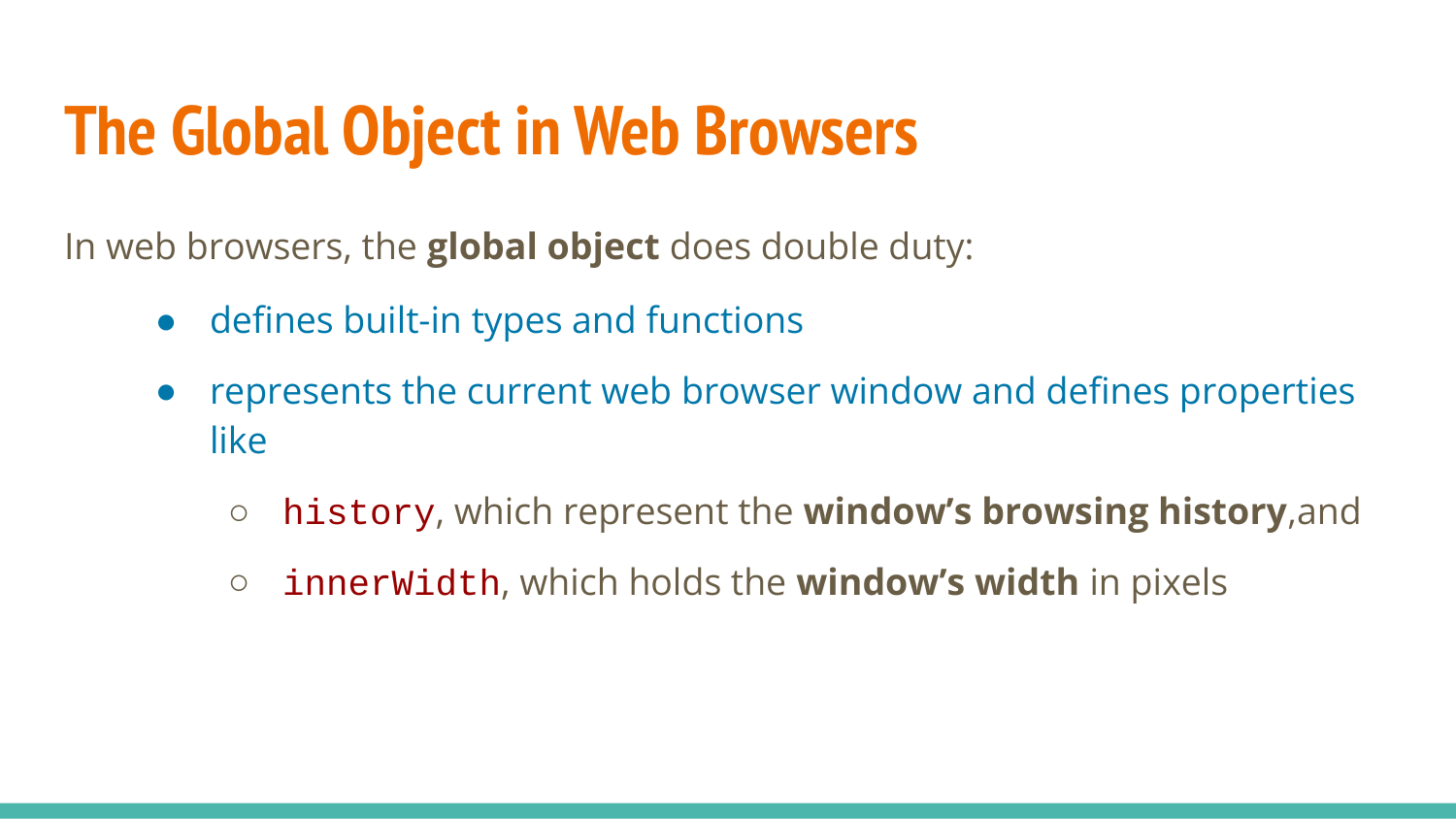

# The Global Object in Web Browsers
In web browsers, the global object does double duty:
defines built-in types and functions
represents the current web browser window and defines properties like
history, which represent the window’s browsing history,and
innerWidth, which holds the window’s width in pixels